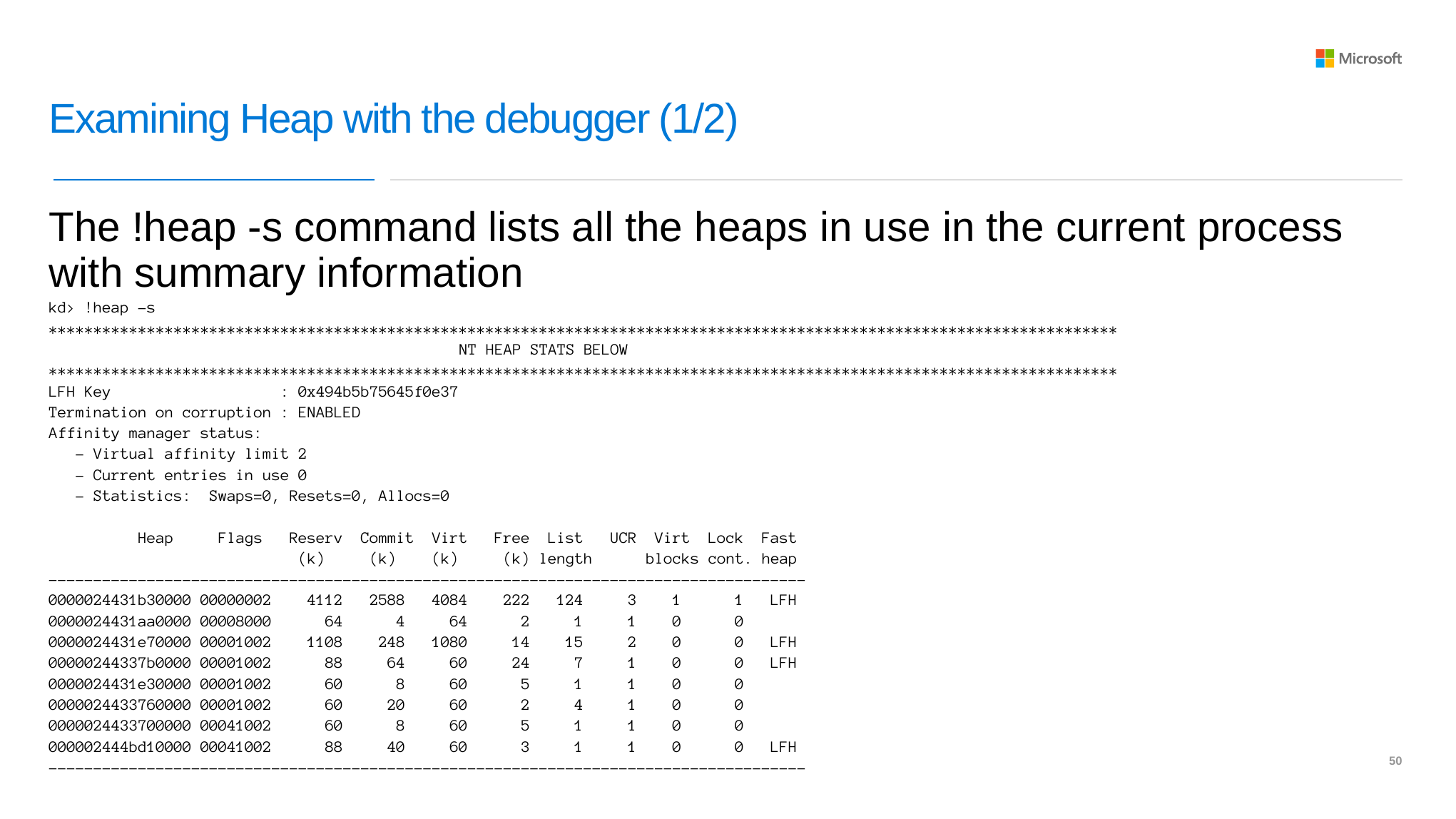

# Examining Heap with the debugger (1/2)
The !heap -s command lists all the heaps in use in the current process with summary information
kd> !heap -s
************************************************************************************************************************
                                              NT HEAP STATS BELOW
************************************************************************************************************************
LFH Key                   : 0x494b5b75645f0e37
Termination on corruption : ENABLED
Affinity manager status:
   - Virtual affinity limit 2
   - Current entries in use 0
   - Statistics:  Swaps=0, Resets=0, Allocs=0

          Heap     Flags   Reserv  Commit  Virt   Free  List   UCR  Virt  Lock  Fast
                            (k)     (k)    (k)     (k) length      blocks cont. heap
-------------------------------------------------------------------------------------
0000024431b30000 00000002    4112   2588   4084    222   124     3    1      1   LFH
0000024431aa0000 00008000      64      4     64      2     1     1    0      0
0000024431e70000 00001002    1108    248   1080     14    15     2    0      0   LFH
00000244337b0000 00001002      88     64     60     24     7     1    0      0   LFH
0000024431e30000 00001002      60      8     60      5     1     1    0      0
0000024433760000 00001002      60     20     60      2     4     1    0      0
0000024433700000 00041002      60      8     60      5     1     1    0      0
000002444bd10000 00041002      88     40     60      3     1     1    0      0   LFH
-------------------------------------------------------------------------------------
50